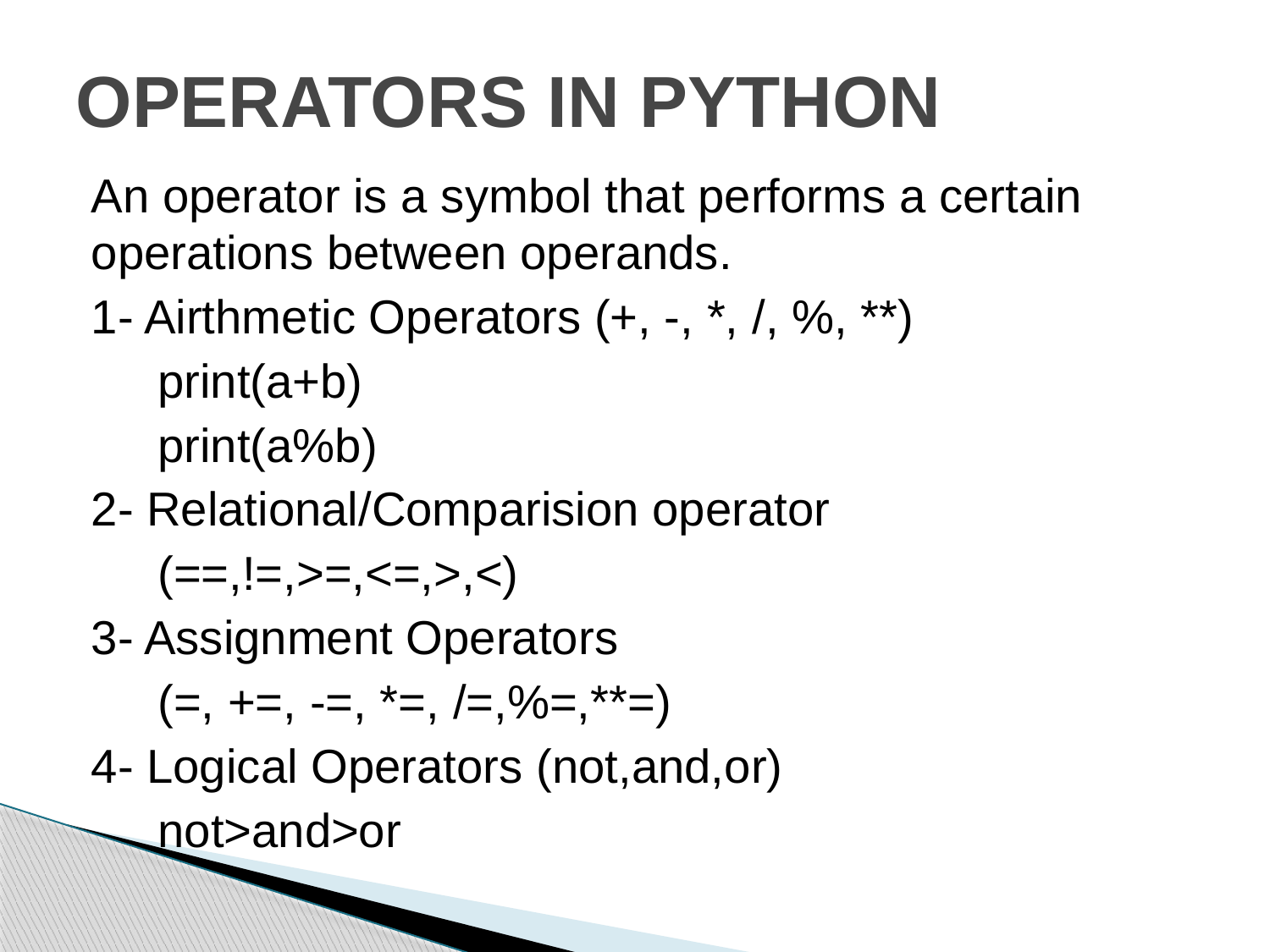

# OPERATORS IN PYTHON
An operator is a symbol that performs a certain operations between operands.
1- Airthmetic Operators (+, -, *, /, %, **)
     print(a+b)
     print(a%b)
2- Relational/Comparision operator
     (==,!=,>=,<=,>,<)
3- Assignment Operators
     (=, +=, -=, *=, /=,%=,**=)
4- Logical Operators (not,and,or)
     not>and>or